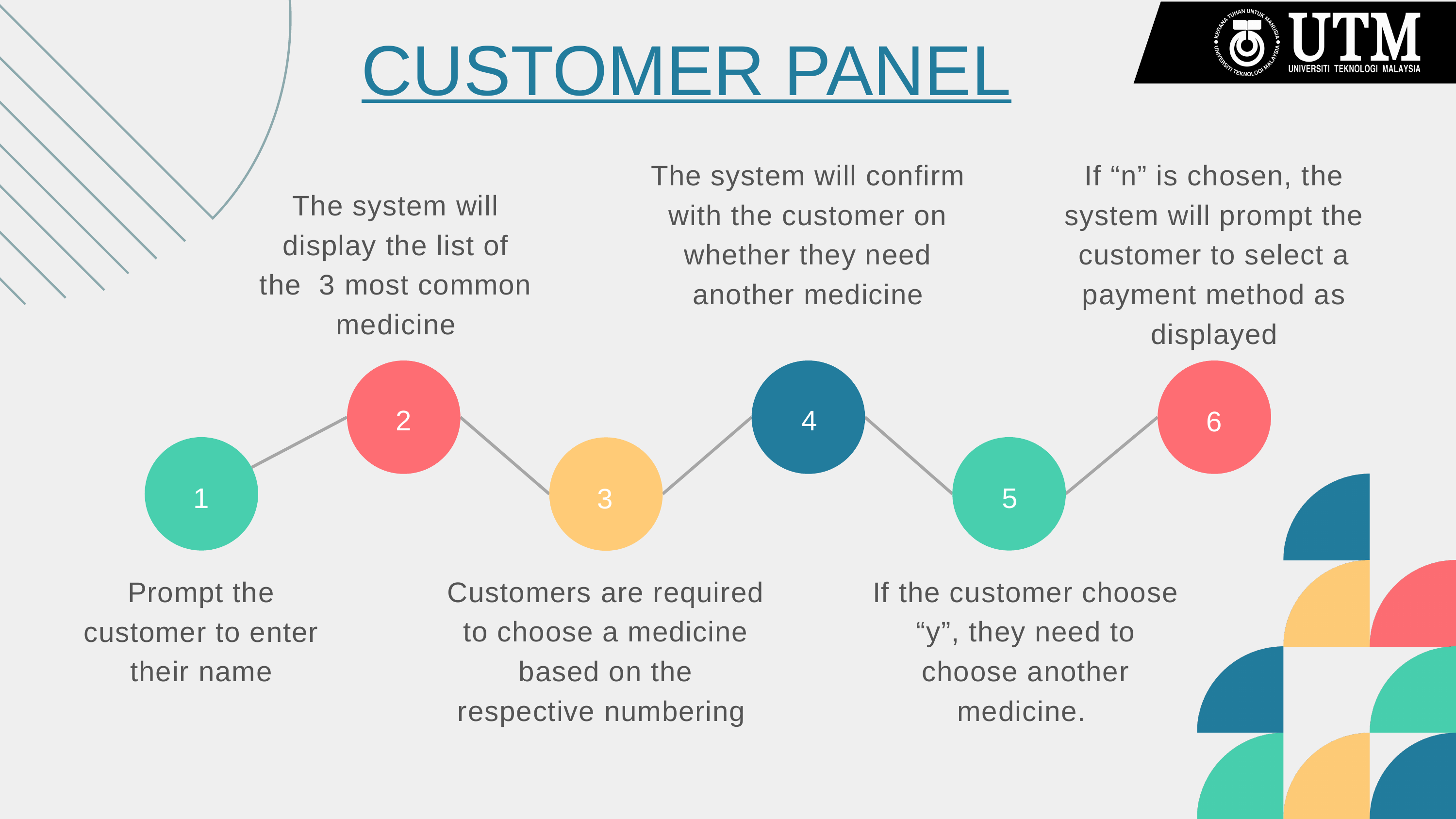

CUSTOMER PANEL
The system will confirm with the customer on whether they need another medicine
If “n” is chosen, the system will prompt the customer to select a payment method as displayed
The system will display the list of the  3 most common medicine

2
4
6

1
5
3

Prompt the customer to enter their name
Customers are required to choose a medicine based on the respective numbering
If the customer choose “y”, they need to choose another medicine.